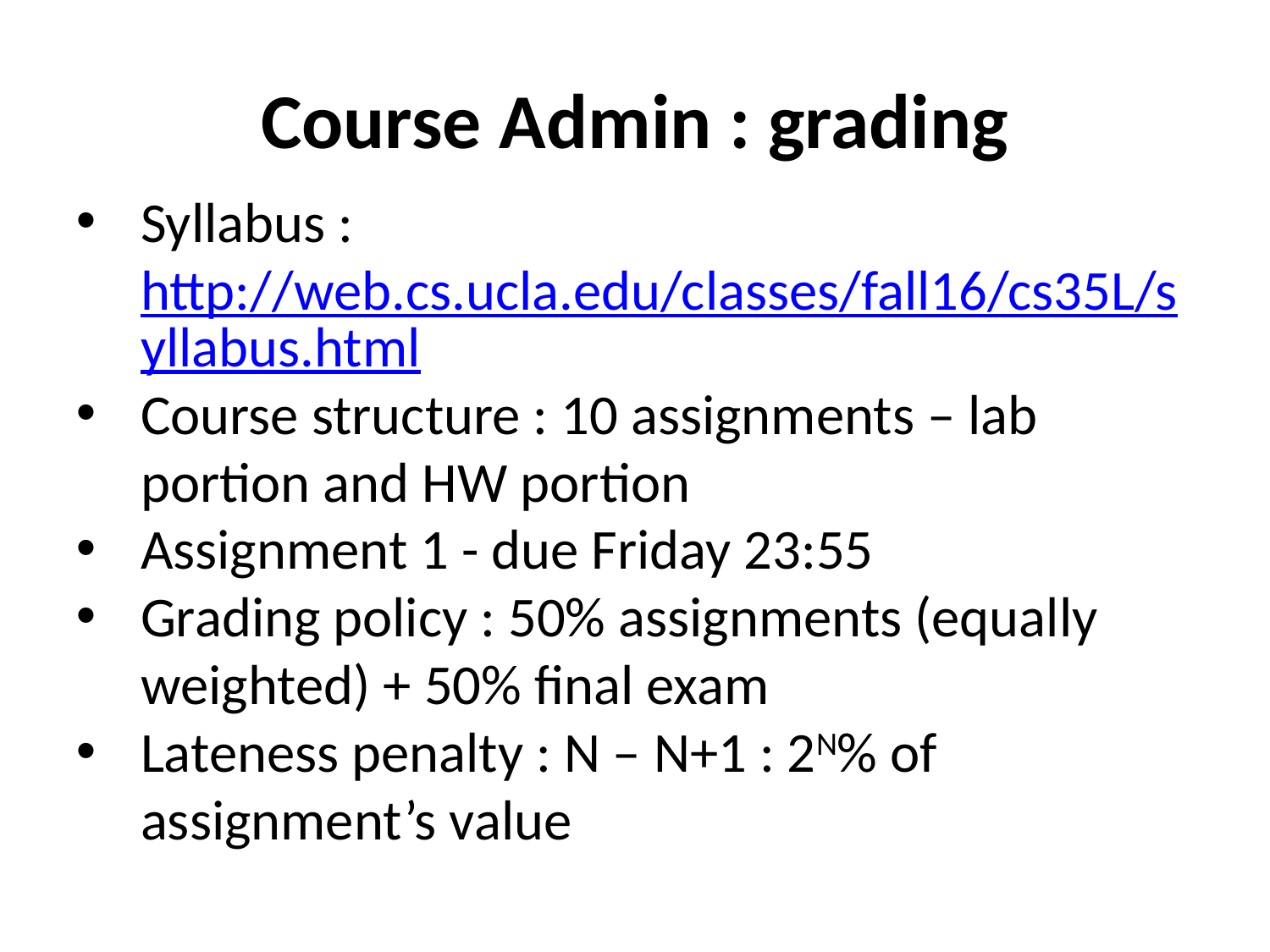

Course Admin : grading
Syllabus : http://web.cs.ucla.edu/classes/fall16/cs35L/syllabus.html
Course structure : 10 assignments – lab portion and HW portion
Assignment 1 - due Friday 23:55
Grading policy : 50% assignments (equally weighted) + 50% final exam
Lateness penalty : N – N+1 : 2N% of assignment’s value